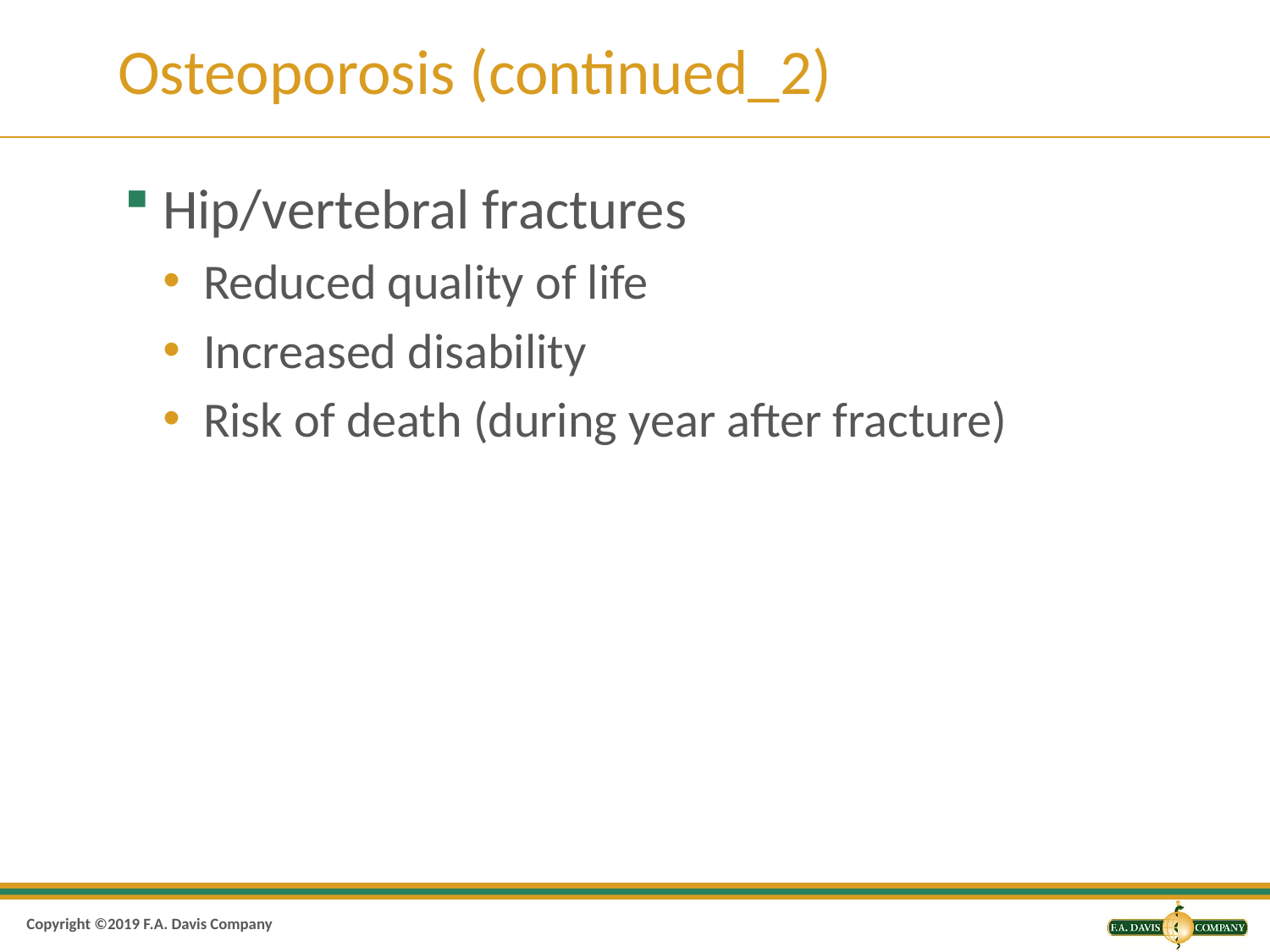

# Osteoporosis (continued_2)
Hip/vertebral fractures
Reduced quality of life
Increased disability
Risk of death (during year after fracture)